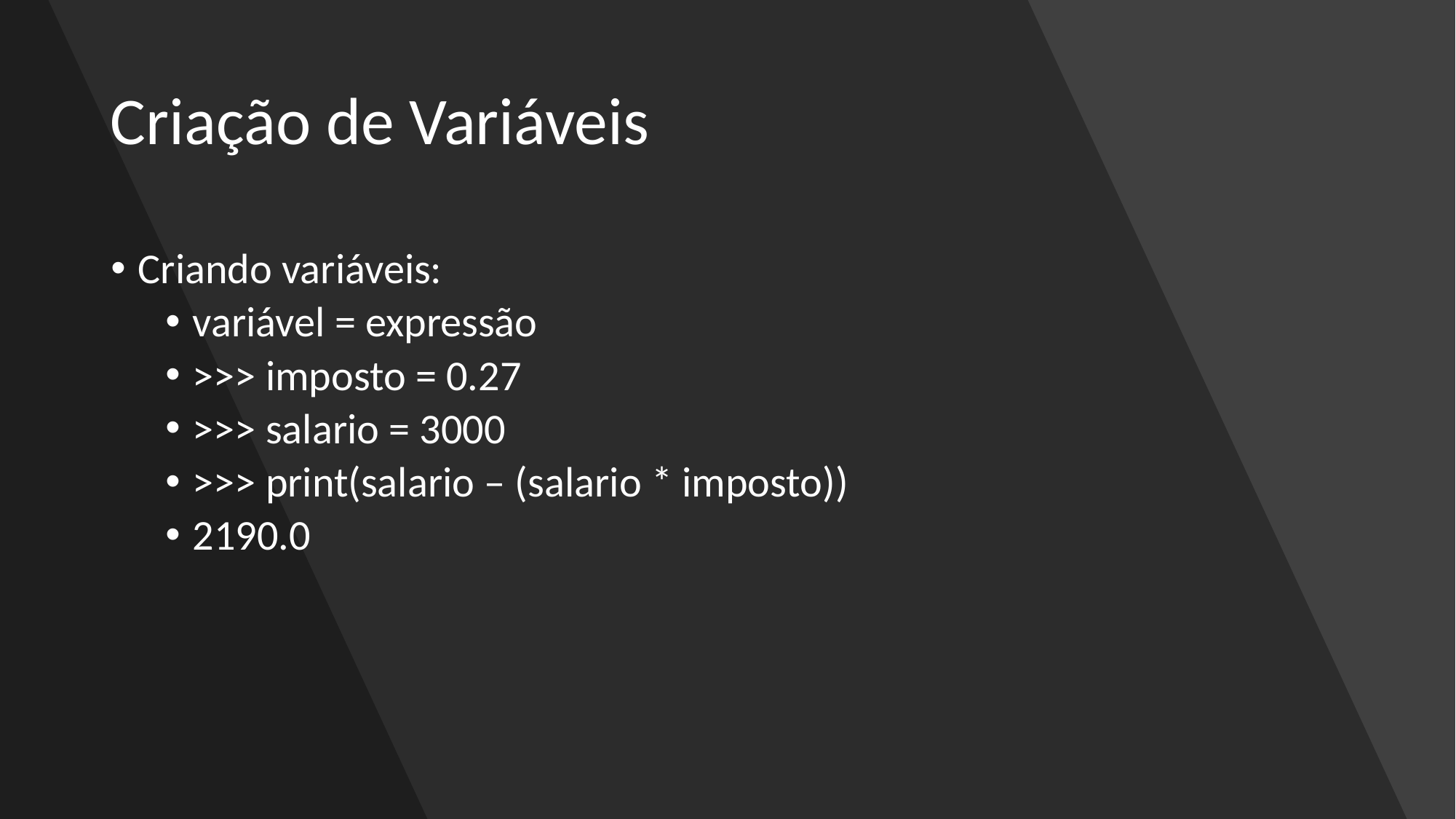

# Criação de Variáveis
Criando variáveis:
variável = expressão
>>> imposto = 0.27
>>> salario = 3000
>>> print(salario – (salario * imposto))
2190.0